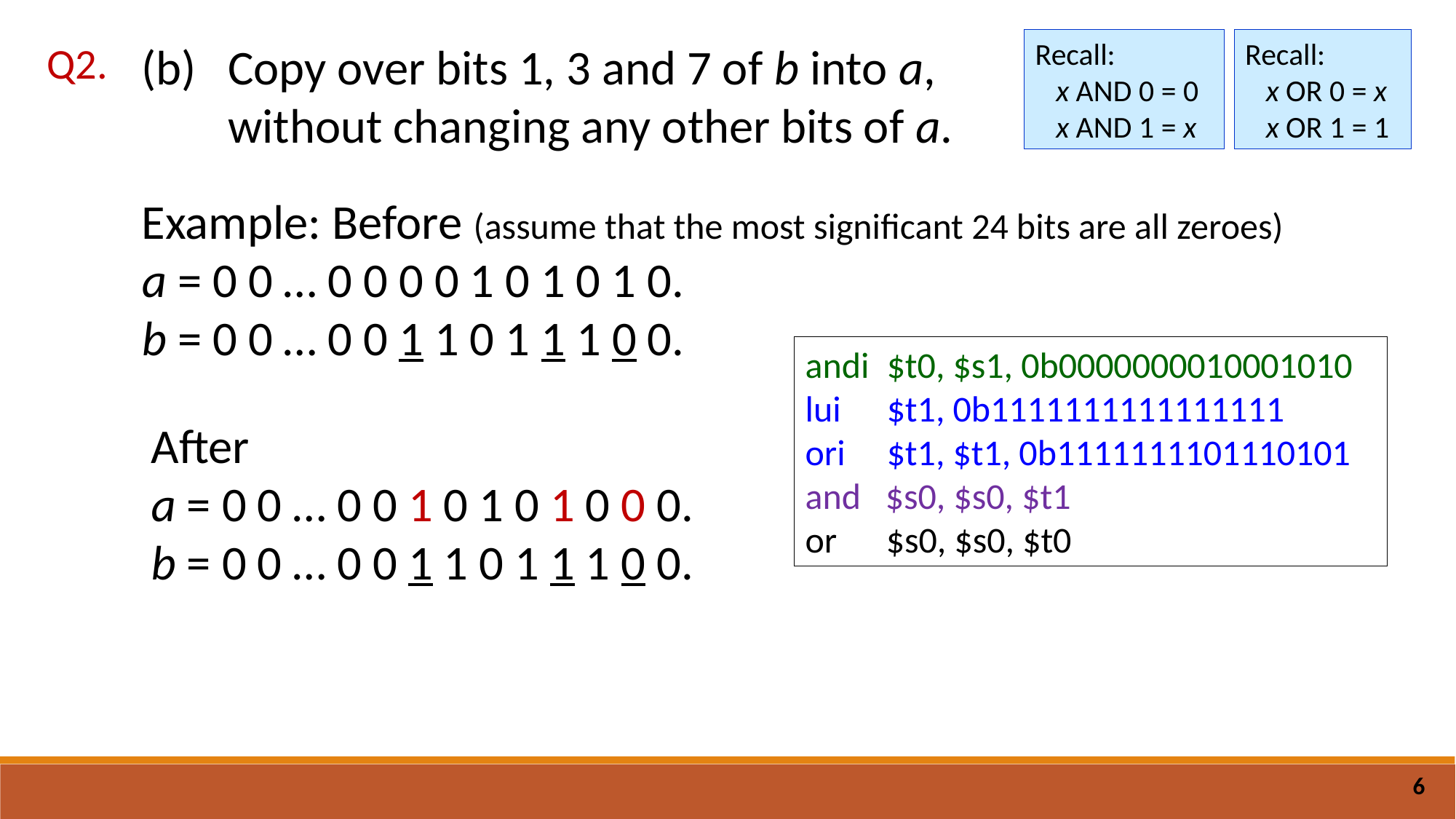

Recall:
	x AND 0 = 0
	x AND 1 = x
Recall:
	x OR 0 = x
	x OR 1 = 1
(b) 	Copy over bits 1, 3 and 7 of b into a, without changing any other bits of a.
Q2.
Example: Before (assume that the most significant 24 bits are all zeroes)
a = 0 0 … 0 0 0 0 1 0 1 0 1 0.
b = 0 0 … 0 0 1 1 0 1 1 1 0 0.
andi 	$t0, $s1, 0b0000000010001010
lui 	$t1, 0b1111111111111111
ori 	$t1, $t1, 0b1111111101110101
and   $s0, $s0, $t1
or      $s0, $s0, $t0
After
a = 0 0 … 0 0 1 0 1 0 1 0 0 0.
b = 0 0 … 0 0 1 1 0 1 1 1 0 0.
6